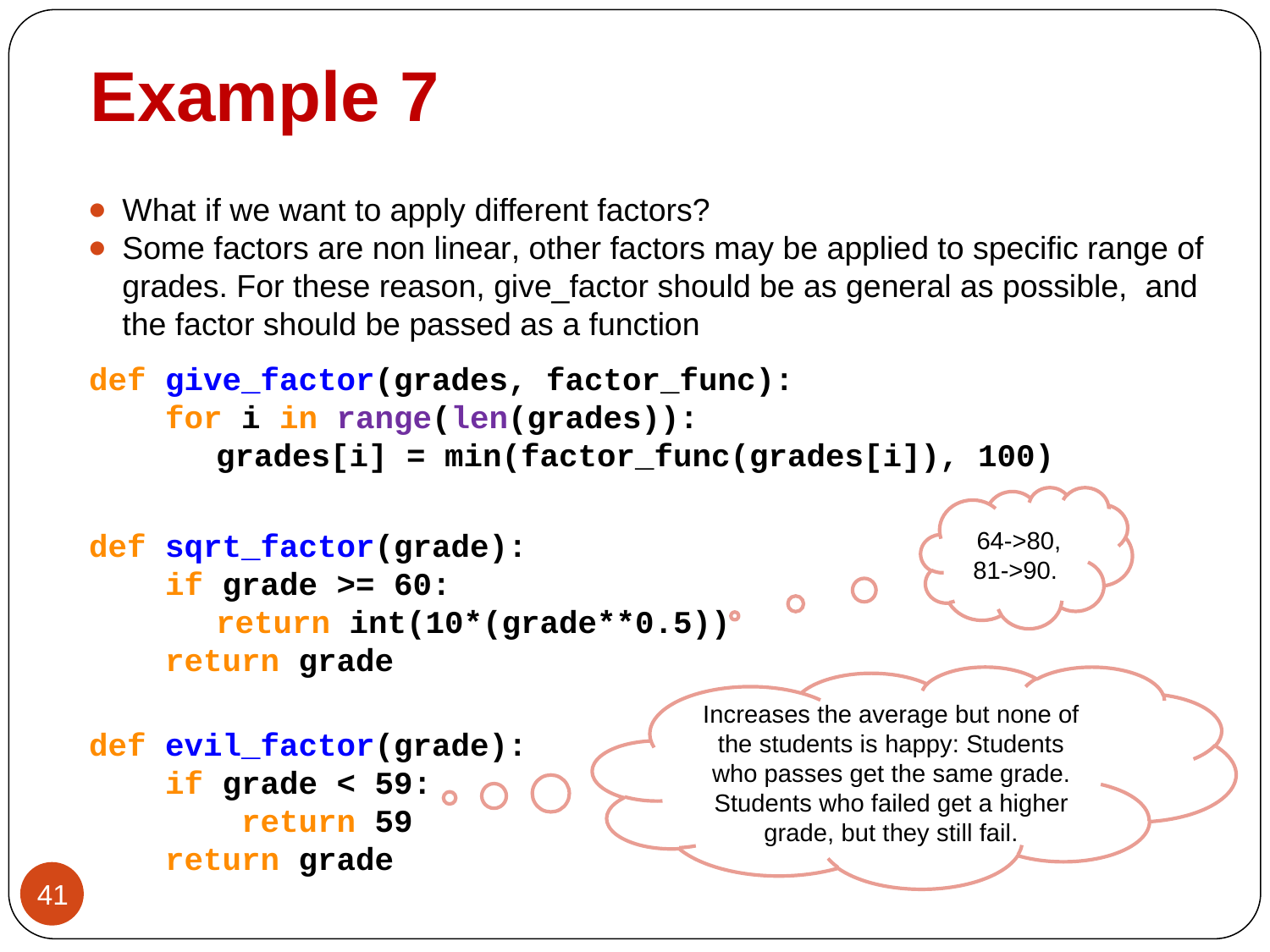

# Example 7
What if we want to apply different factors?
Some factors are non linear, other factors may be applied to specific range of grades. For these reason, give_factor should be as general as possible,  and the factor should be passed as a function
def give_factor(grades, factor_func):
    for i in range(len(grades)):
	grades[i] = min(factor_func(grades[i]), 100)

def sqrt_factor(grade):
    if grade >= 60:
    	return int(10*(grade**0.5))
    return grade

def evil_factor(grade):
    if grade < 59:
        return 59
    return grade

64->80, 81->90.
Increases the average but none of the students is happy: Students who passes get the same grade. Students who failed get a higher grade, but they still fail.